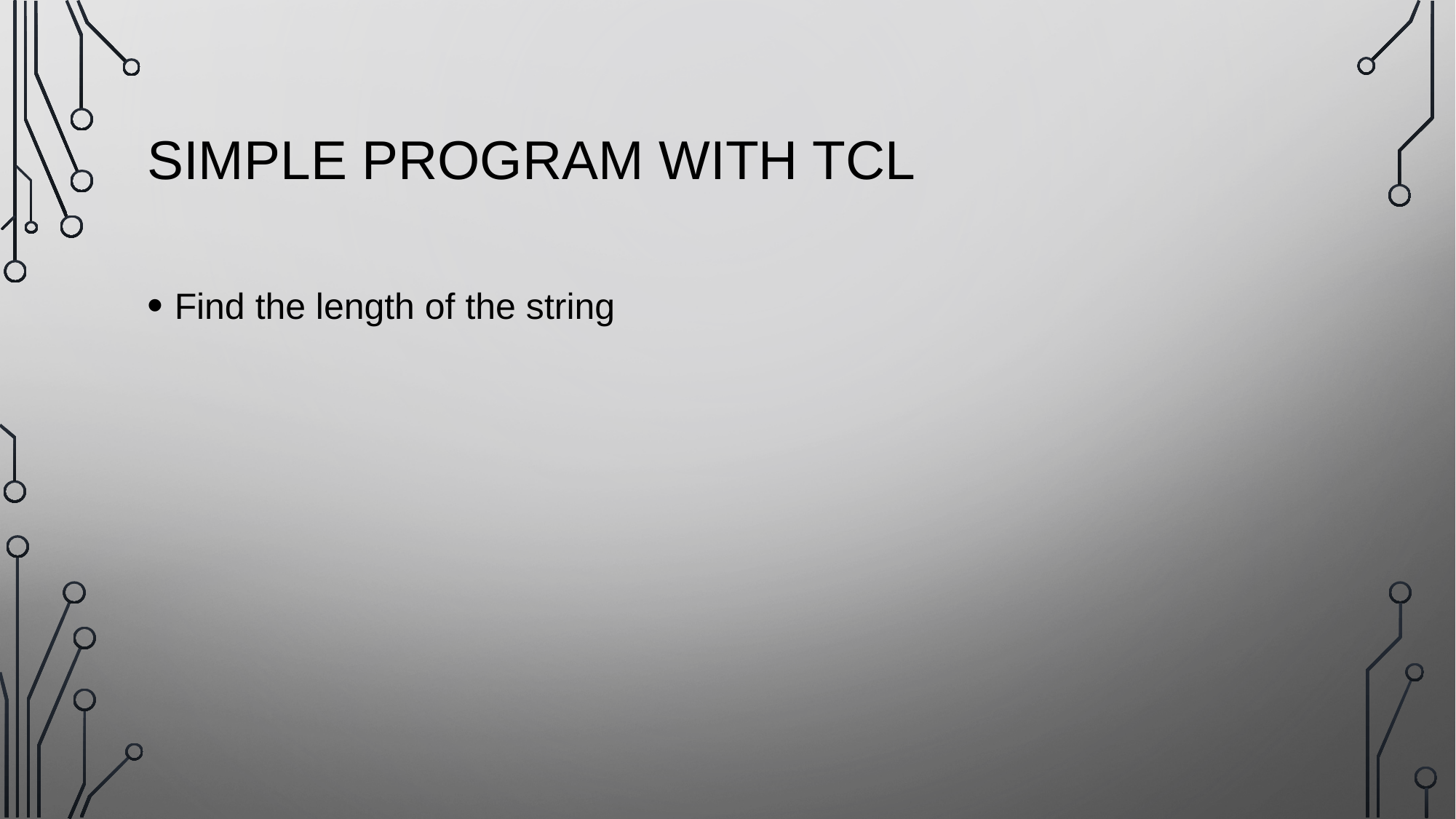

# Simple program with TCL
Find the length of the string